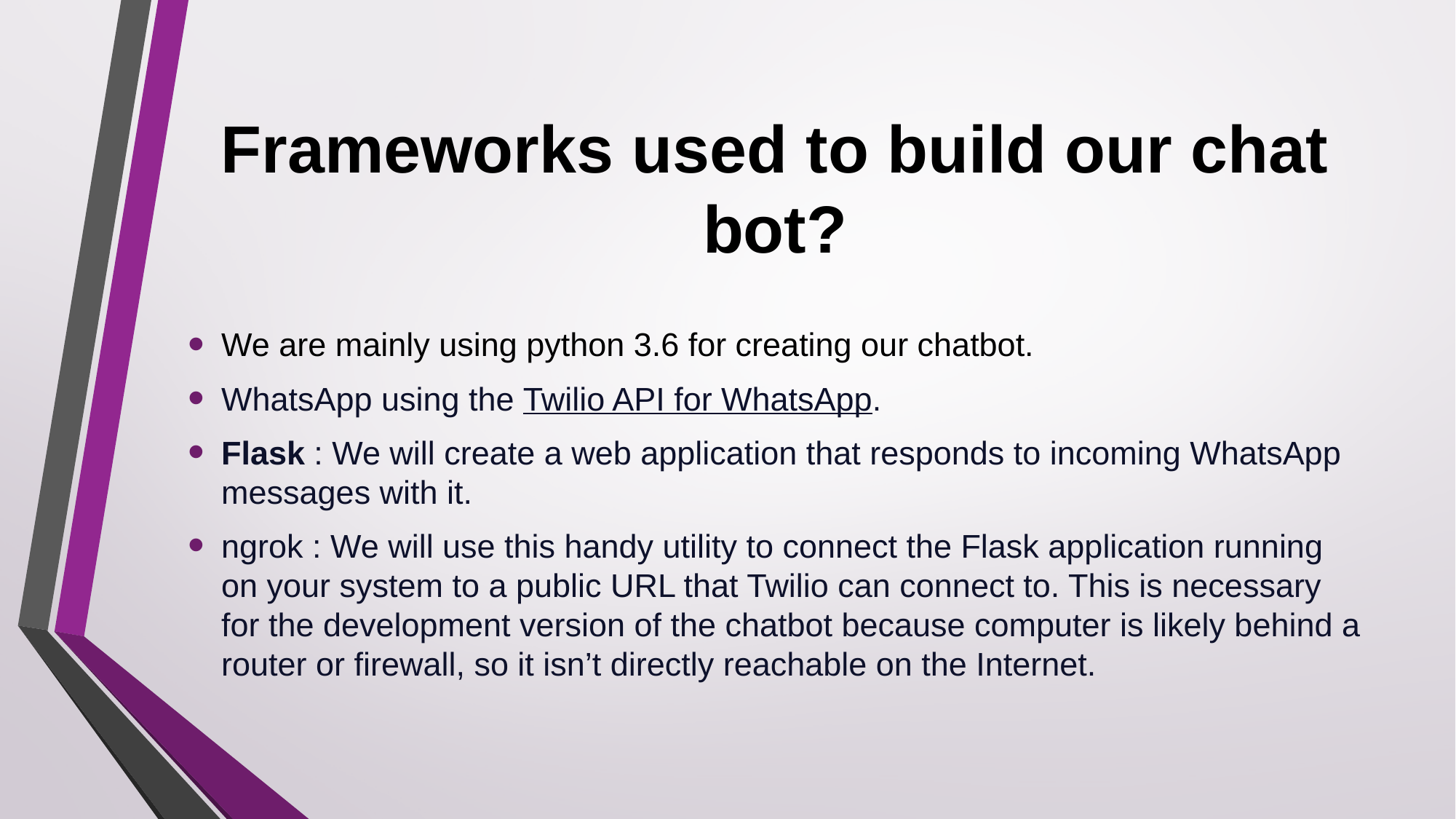

# Frameworks used to build our chat bot?
We are mainly using python 3.6 for creating our chatbot.
WhatsApp using the Twilio API for WhatsApp.
Flask : We will create a web application that responds to incoming WhatsApp messages with it.
ngrok : We will use this handy utility to connect the Flask application running on your system to a public URL that Twilio can connect to. This is necessary for the development version of the chatbot because computer is likely behind a router or firewall, so it isn’t directly reachable on the Internet.